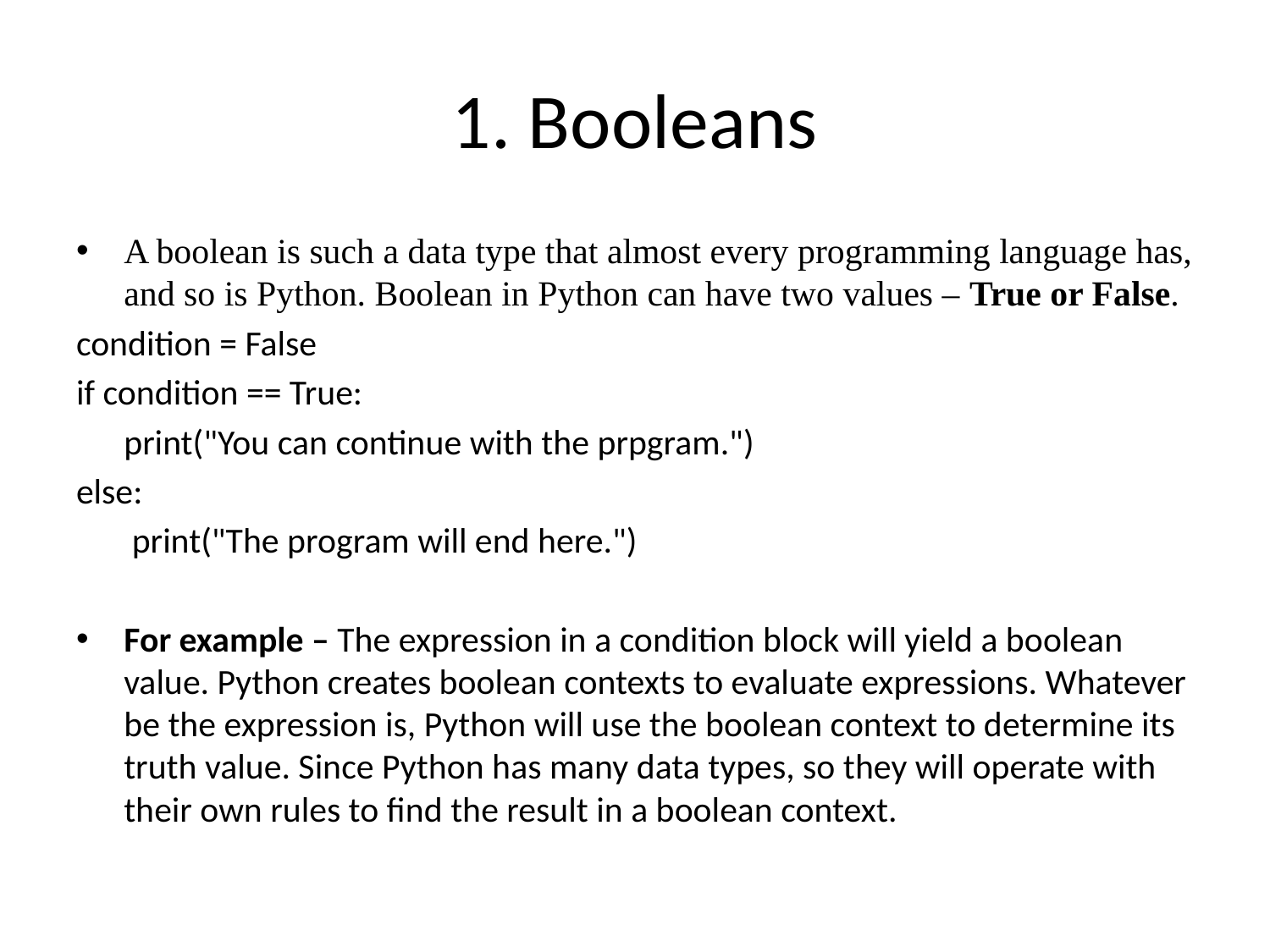

# 1. Booleans
A boolean is such a data type that almost every programming language has, and so is Python. Boolean in Python can have two values – True or False.
condition = False
if condition == True:
	print("You can continue with the prpgram.")
else:
	 print("The program will end here.")

For example – The expression in a condition block will yield a boolean value. Python creates boolean contexts to evaluate expressions. Whatever be the expression is, Python will use the boolean context to determine its truth value. Since Python has many data types, so they will operate with their own rules to find the result in a boolean context.